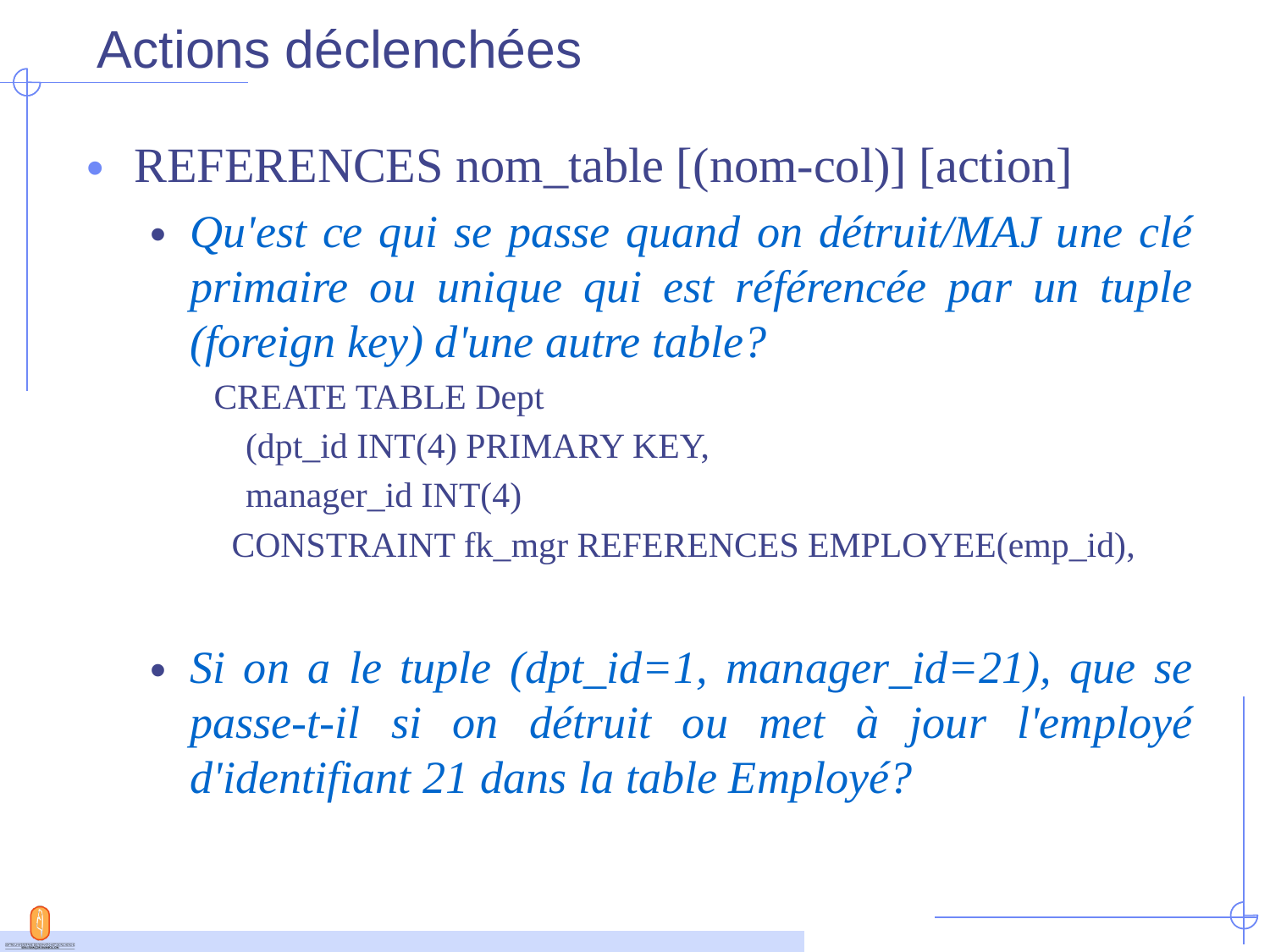

# Actions déclenchées
REFERENCES nom_table [(nom-col)] [action]
Qu'est ce qui se passe quand on détruit/MAJ une clé primaire ou unique qui est référencée par un tuple (foreign key) d'une autre table?
CREATE TABLE Dept
	(dpt_id INT(4) PRIMARY KEY,
	manager_id INT(4)
  CONSTRAINT fk_mgr REFERENCES EMPLOYEE(emp_id),

Si on a le tuple (dpt_id=1, manager_id=21), que se passe-t-il si on détruit ou met à jour l'employé d'identifiant 21 dans la table Employé?